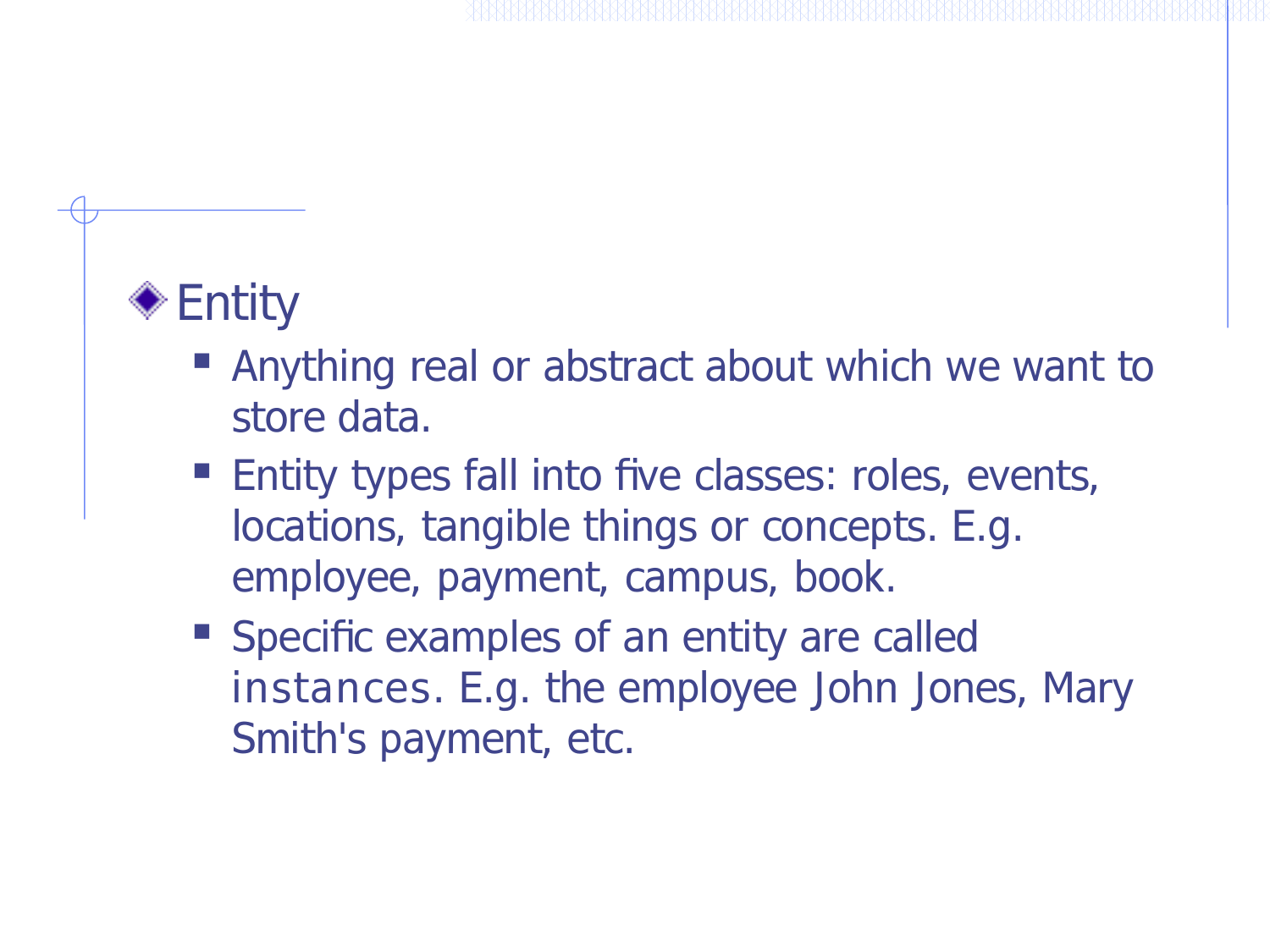

#
Entity
Anything real or abstract about which we want to store data.
Entity types fall into five classes: roles, events, locations, tangible things or concepts. E.g. employee, payment, campus, book.
Specific examples of an entity are called instances. E.g. the employee John Jones, Mary Smith's payment, etc.